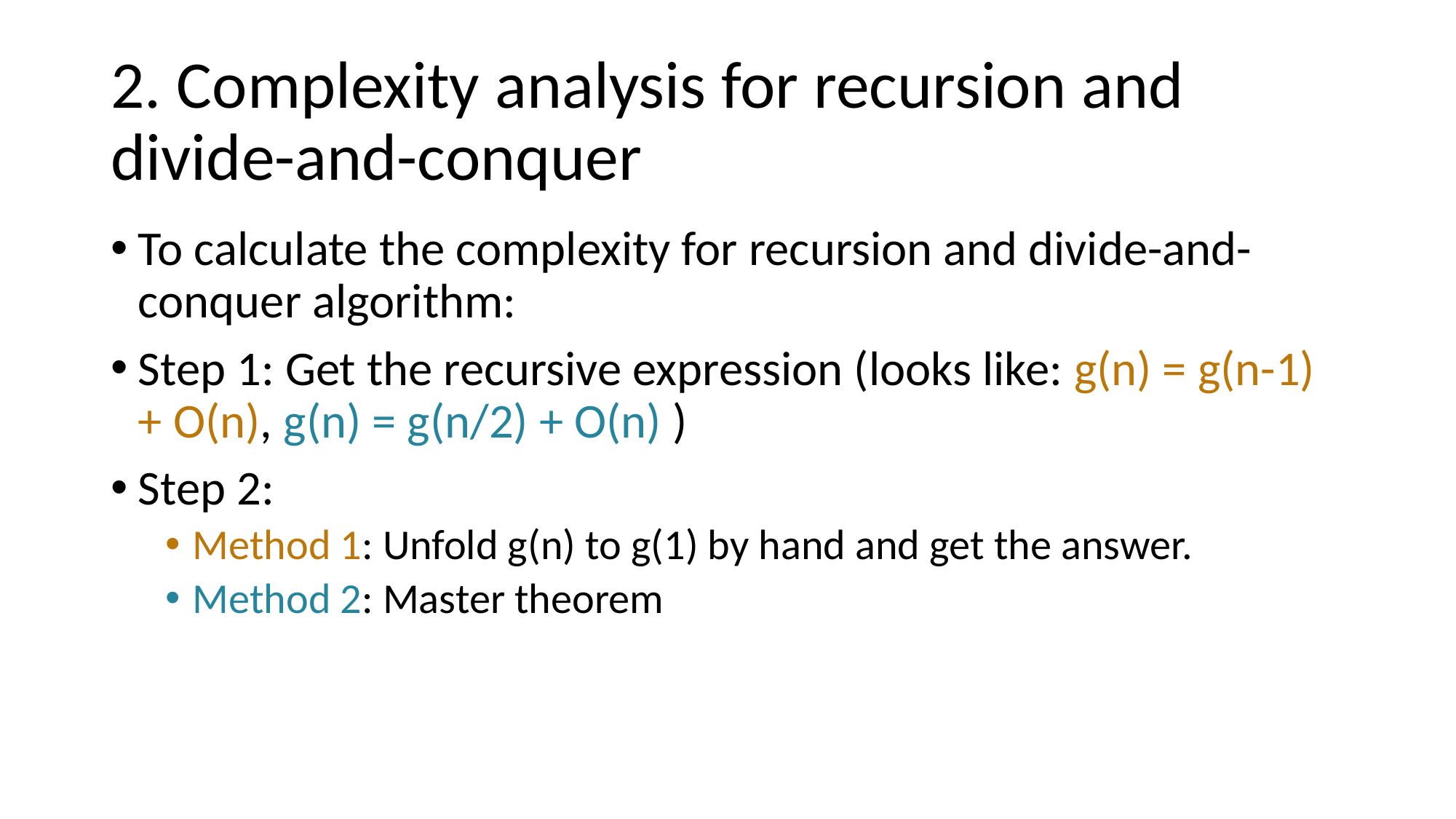

# 2. Complexity analysis for recursion and divide-and-conquer
To calculate the complexity for recursion and divide-and-conquer algorithm:
Step 1: Get the recursive expression (looks like: g(n) = g(n-1) + O(n), g(n) = g(n/2) + O(n) )
Step 2:
Method 1: Unfold g(n) to g(1) by hand and get the answer.
Method 2: Master theorem